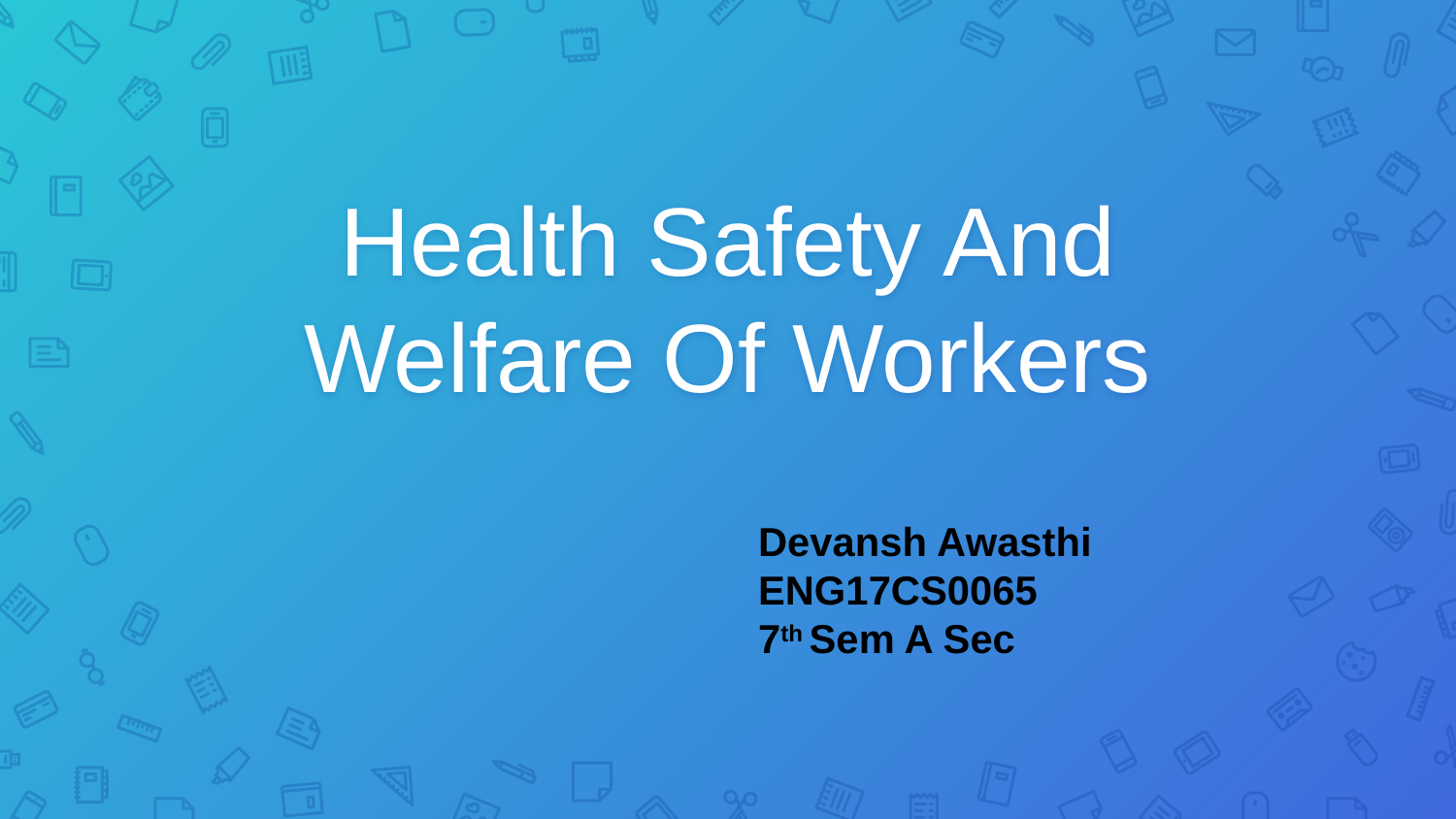

# Health Safety And Welfare Of Workers
Devansh Awasthi
ENG17CS0065
7th Sem A Sec